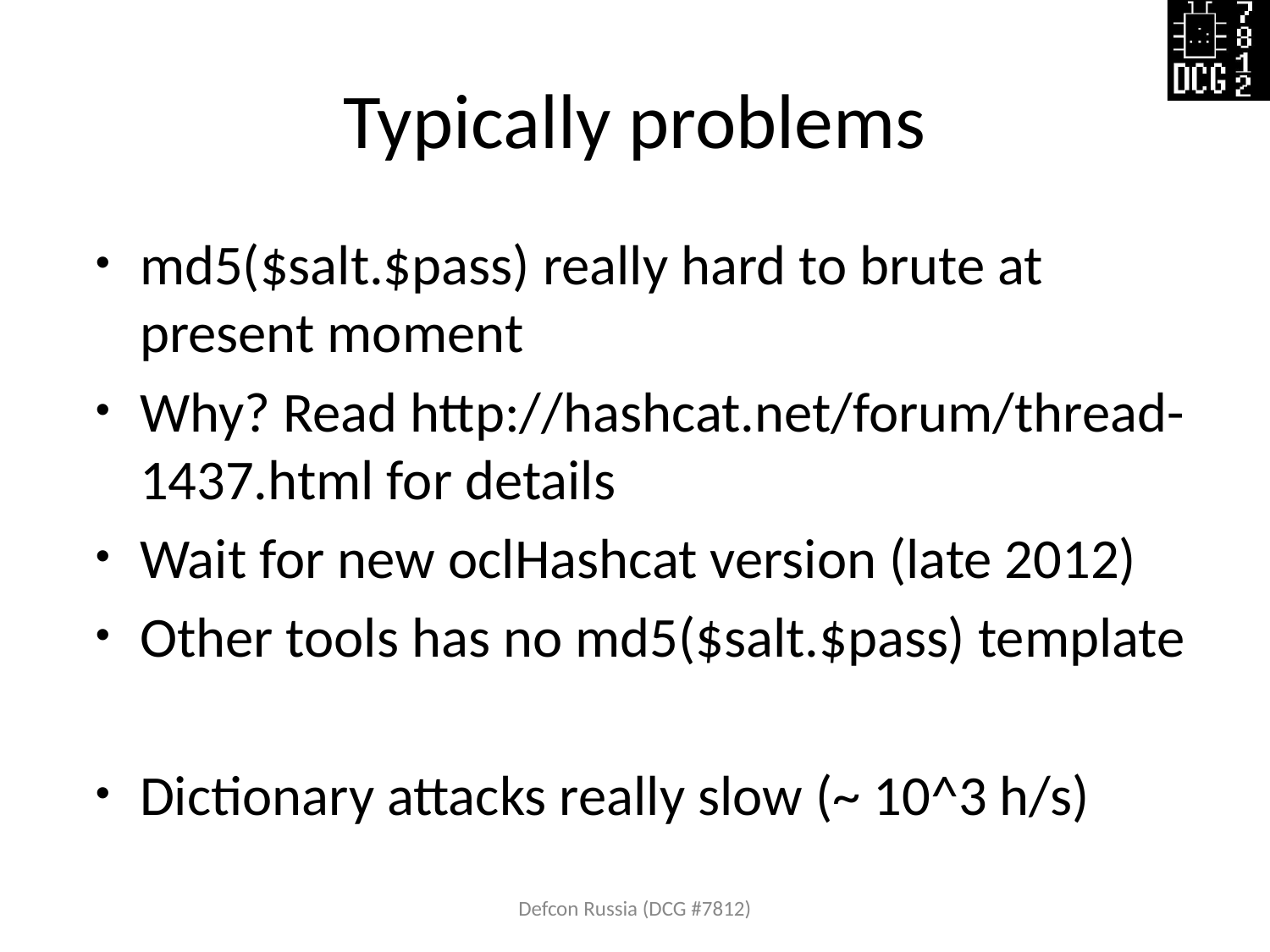

# Typically problems
md5($salt.$pass) really hard to brute at present moment
Why? Read http://hashcat.net/forum/thread-1437.html for details
Wait for new oclHashcat version (late 2012)
Other tools has no md5($salt.$pass) template

Dictionary attacks really slow (~ 10^3 h/s)
Defcon Russia (DCG #7812)